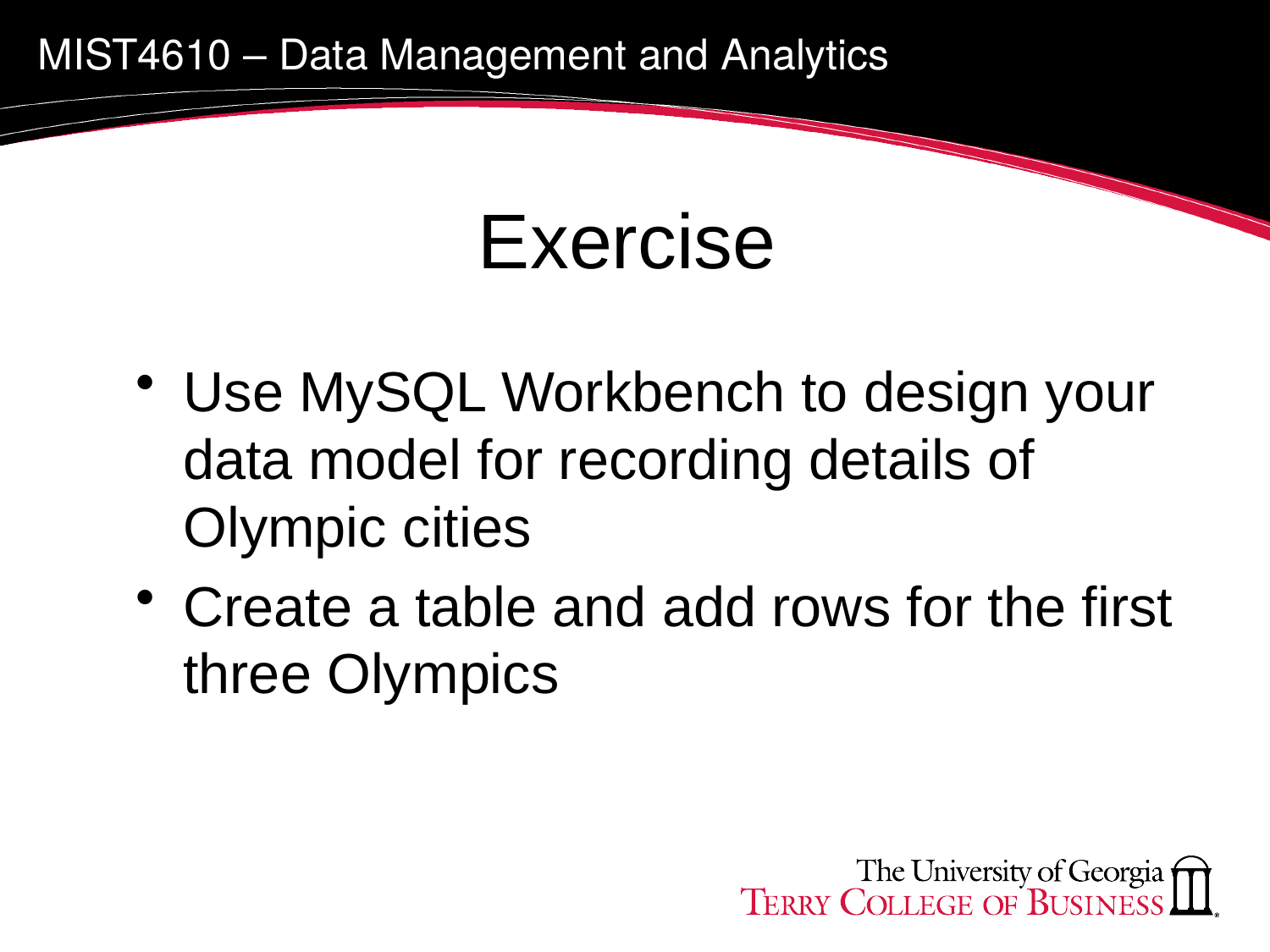

# Exercise
Use MySQL Workbench to design your data model for recording details of Olympic cities
Create a table and add rows for the first three Olympics